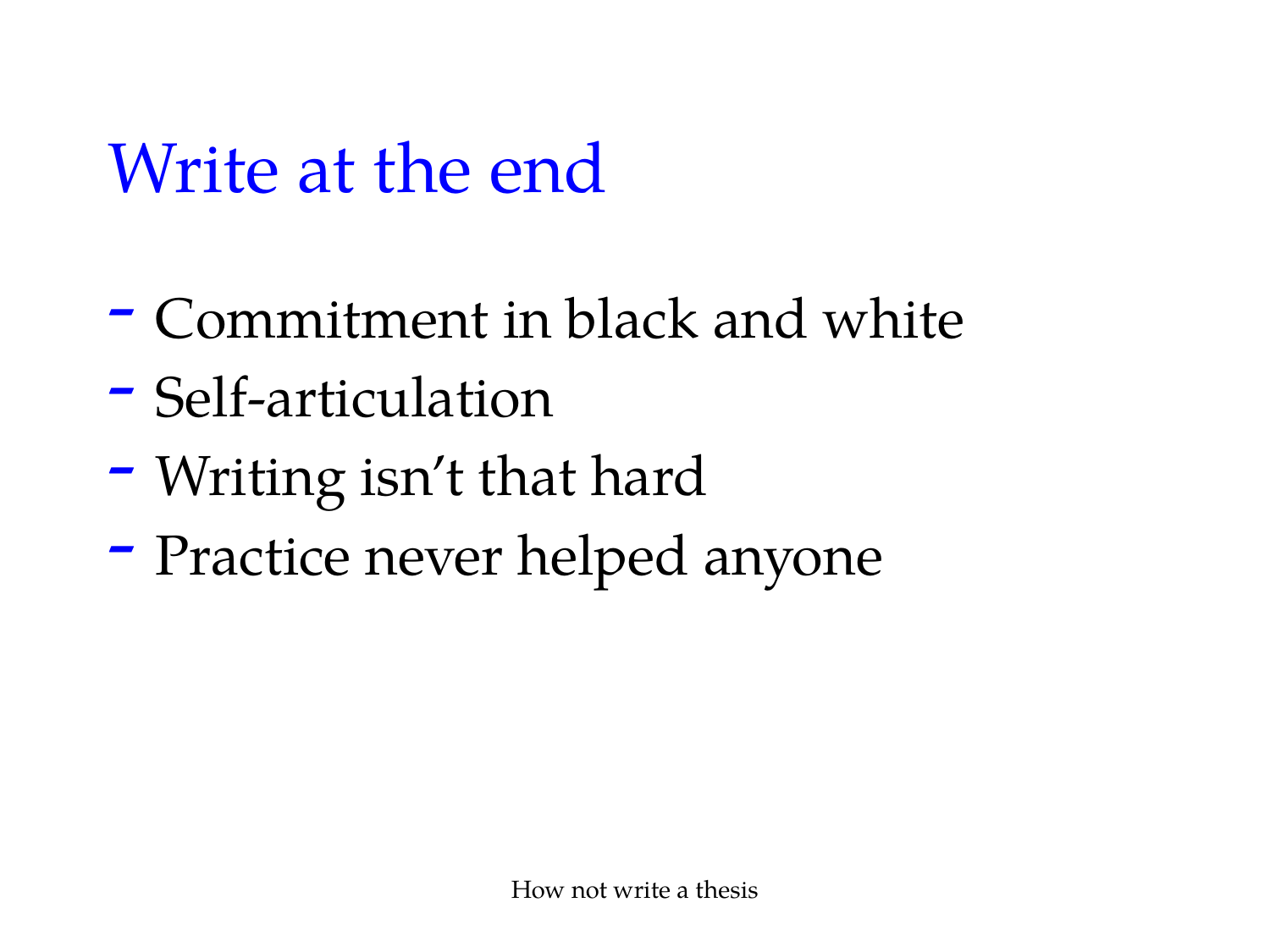

# Write at the end
Commitment in black and white
Self-articulation
Writing isn’t that hard
Practice never helped anyone

How not write a thesis